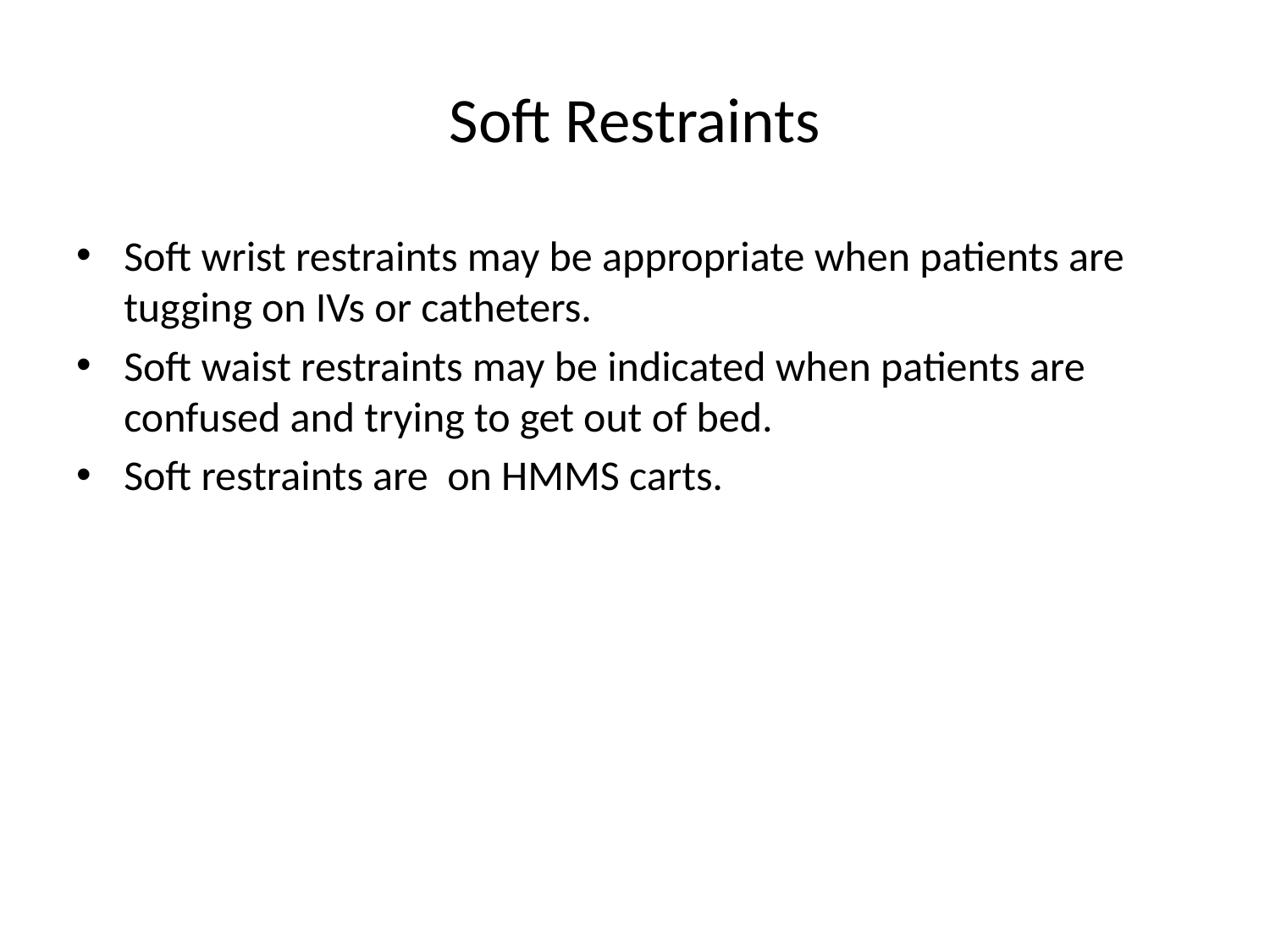

# Soft Restraints
Soft wrist restraints may be appropriate when patients are tugging on IVs or catheters.
Soft waist restraints may be indicated when patients are confused and trying to get out of bed.
Soft restraints are  on HMMS carts.